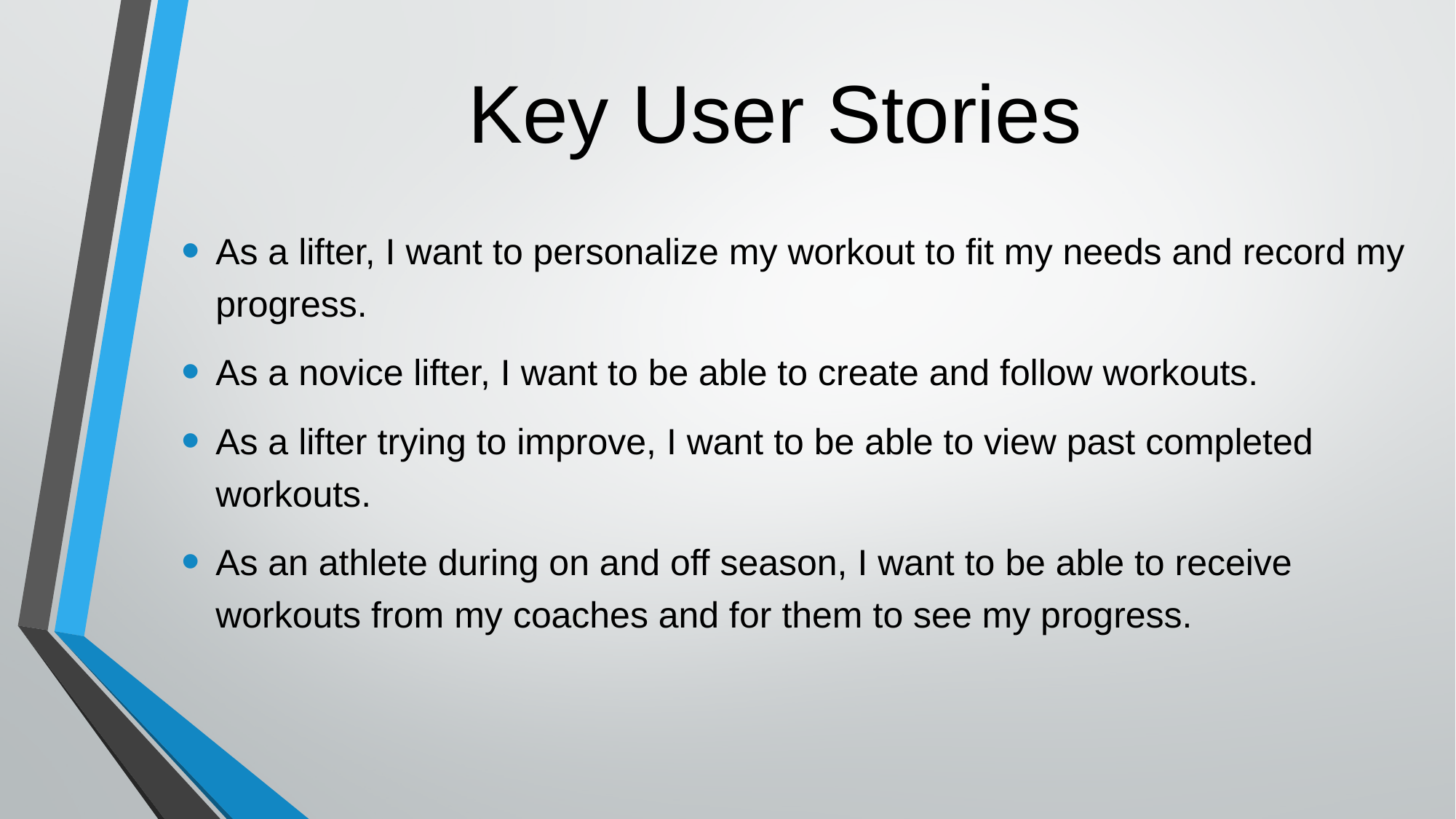

# Key User Stories
As a lifter, I want to personalize my workout to fit my needs and record my progress.
As a novice lifter, I want to be able to create and follow workouts.
As a lifter trying to improve, I want to be able to view past completed workouts.
As an athlete during on and off season, I want to be able to receive workouts from my coaches and for them to see my progress.